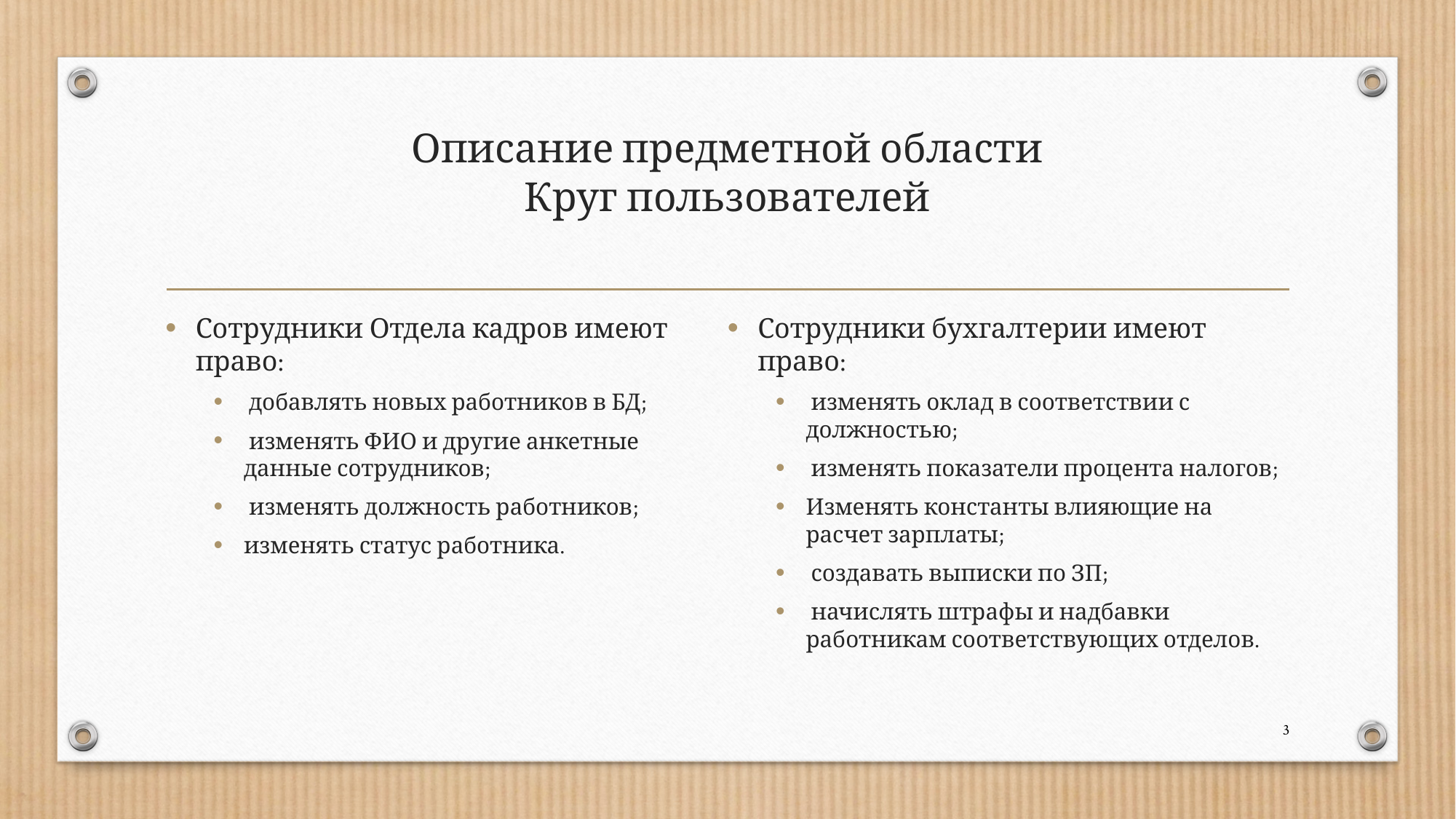

# Описание предметной области Круг пользователей
Сотрудники Отдела кадров имеют право:
 добавлять новых работников в БД;
 изменять ФИО и другие анкетные данные сотрудников;
 изменять должность работников;
изменять статус работника.

Сотрудники бухгалтерии имеют право:
 изменять оклад в соответствии с должностью;
 изменять показатели процента налогов;
Изменять константы влияющие на расчет зарплаты;
 создавать выписки по ЗП;
 начислять штрафы и надбавки работникам соответствующих отделов.

3